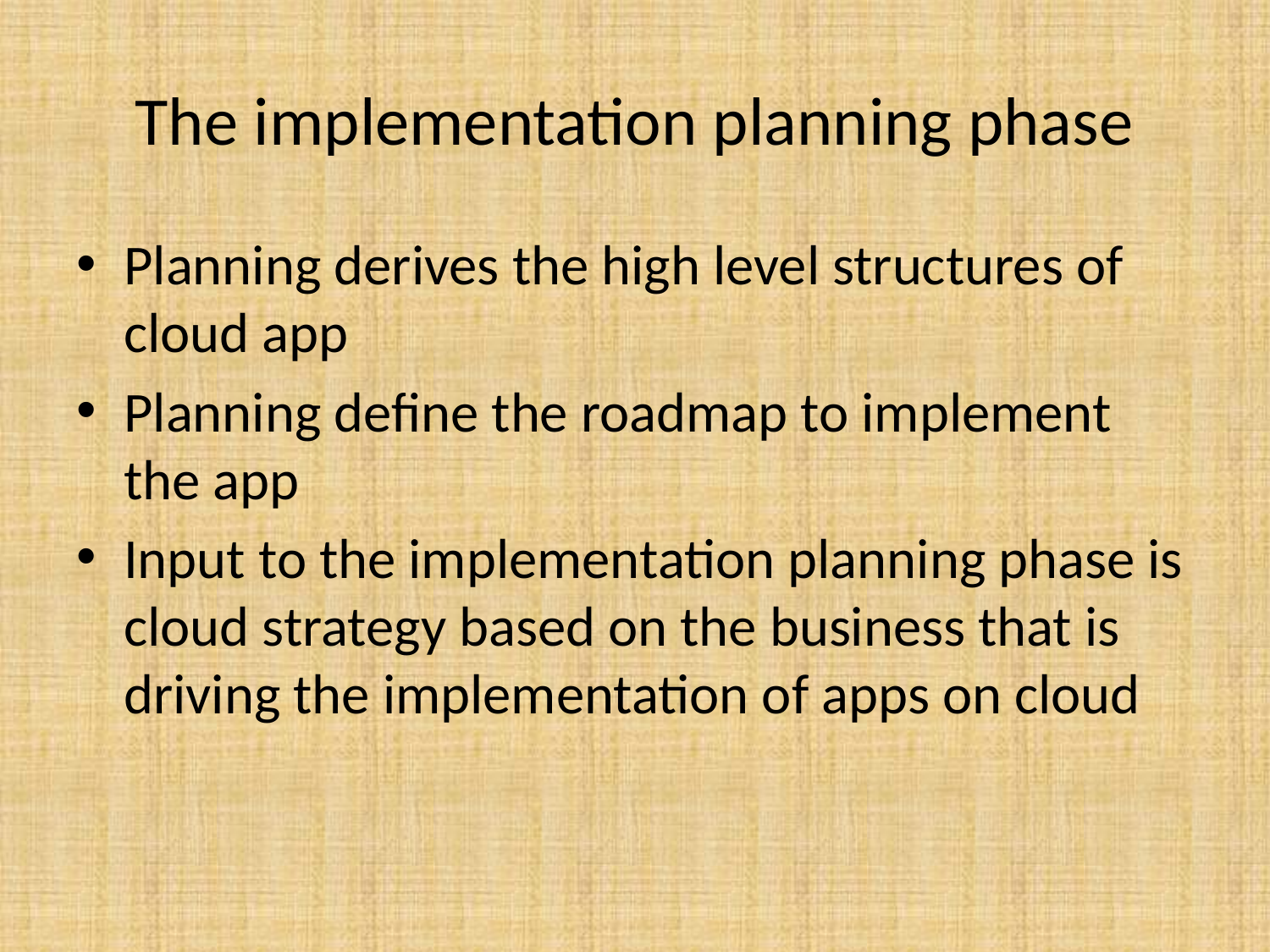

# The implementation planning phase
Planning derives the high level structures of cloud app
Planning define the roadmap to implement the app
Input to the implementation planning phase is cloud strategy based on the business that is driving the implementation of apps on cloud